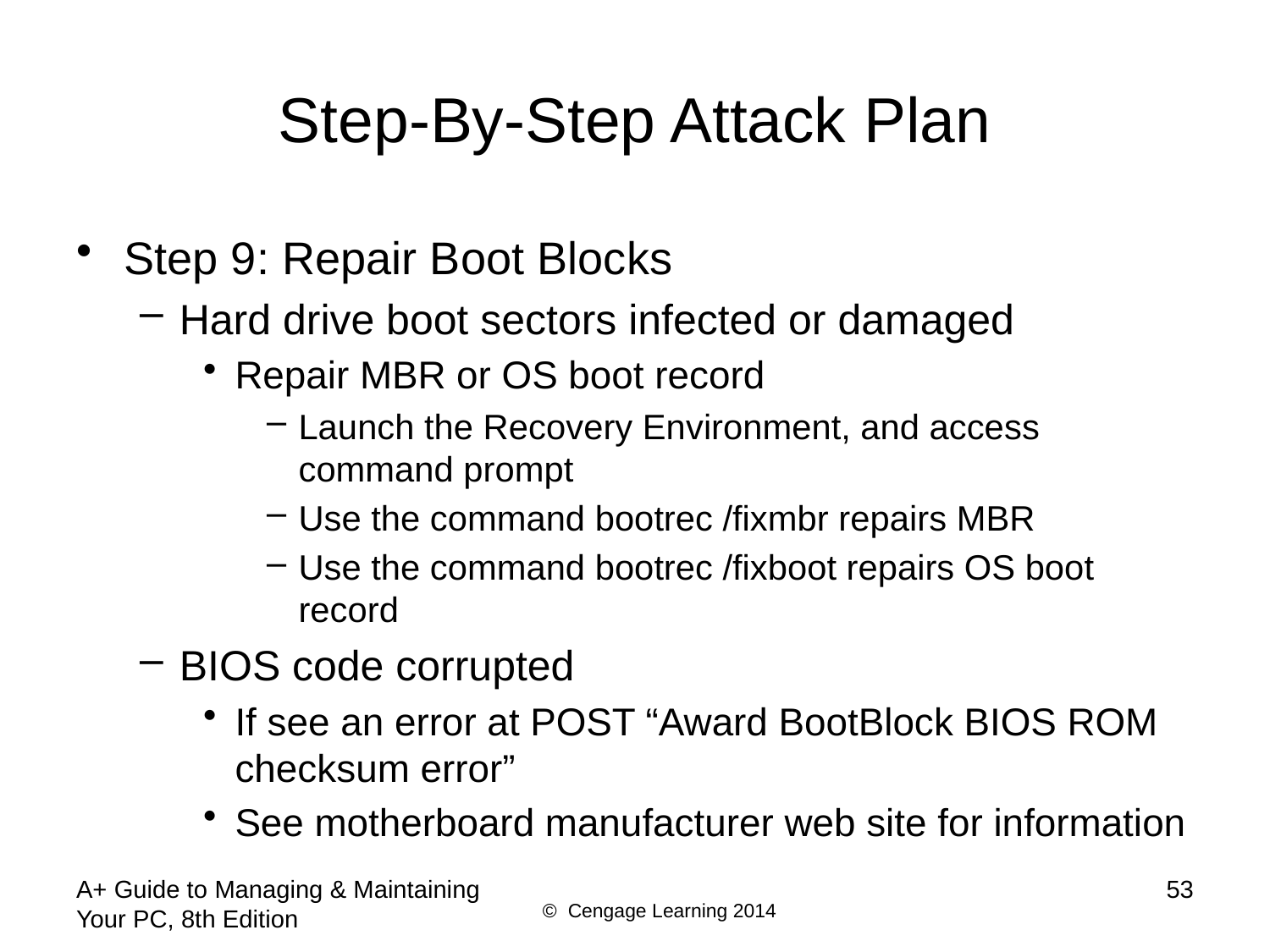

# Step-By-Step Attack Plan
Step 9: Repair Boot Blocks
Hard drive boot sectors infected or damaged
Repair MBR or OS boot record
Launch the Recovery Environment, and access command prompt
Use the command bootrec /fixmbr repairs MBR
Use the command bootrec /fixboot repairs OS boot record
BIOS code corrupted
If see an error at POST “Award BootBlock BIOS ROM checksum error”
See motherboard manufacturer web site for information

A+ Guide to Managing & Maintaining Your PC, 8th Edition
53